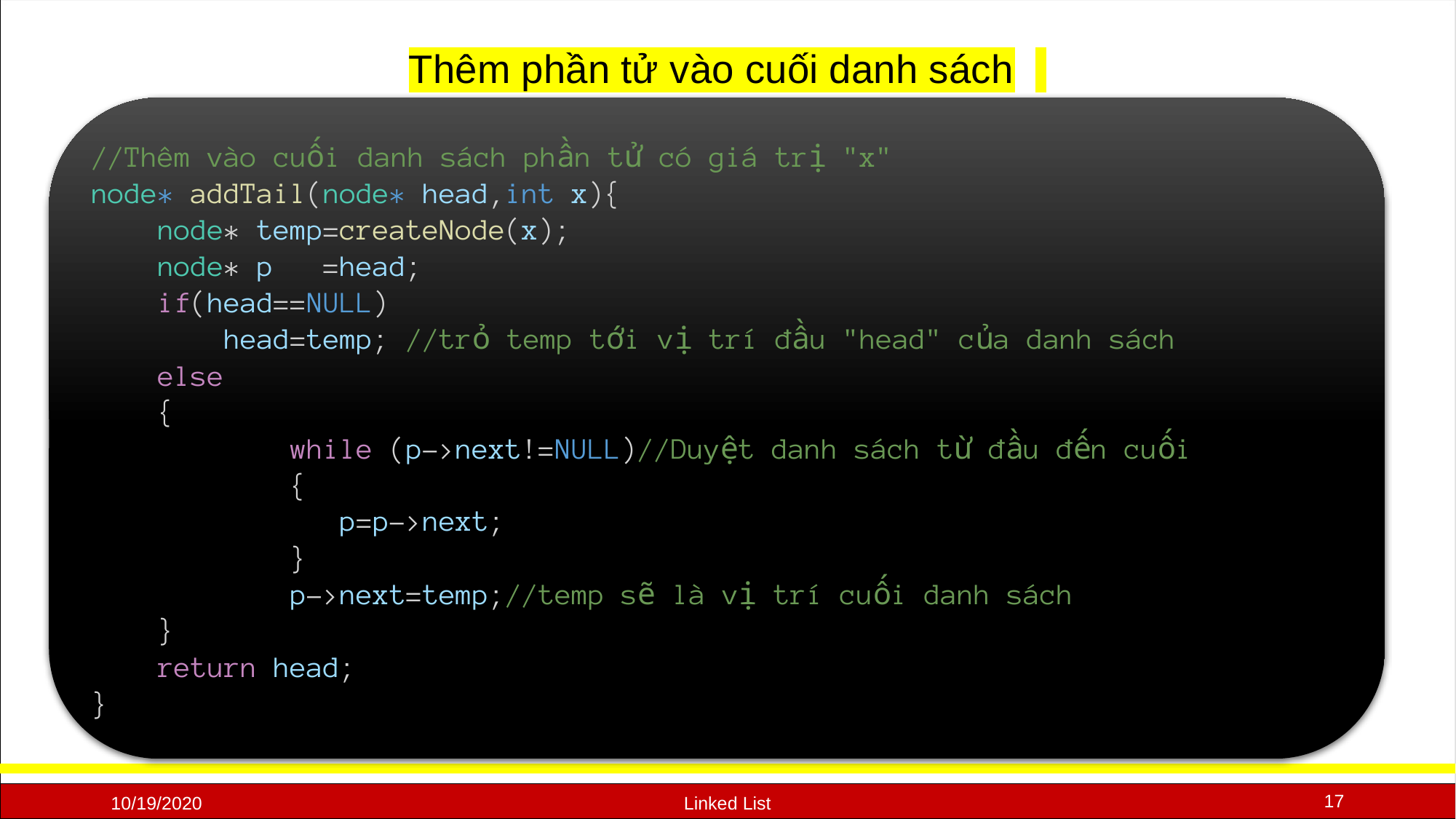

# Thêm phần tử vào cuối danh sách
//Thêm vào cuối danh sách phần tử có giá trị "x"
node* addTail(node* head,int x){
    node* temp=createNode(x);
    node* p   =head;
    if(head==NULL)
        head=temp; //trỏ temp tới vị trí đầu "head" của danh sách
    else
    {
            while (p->next!=NULL)//Duyệt danh sách từ đầu đến cuối
            {
               p=p->next;
            }
            p->next=temp;//temp sẽ là vị trí cuối danh sách
    }
    return head;
}
17
10/19/2020
Linked List